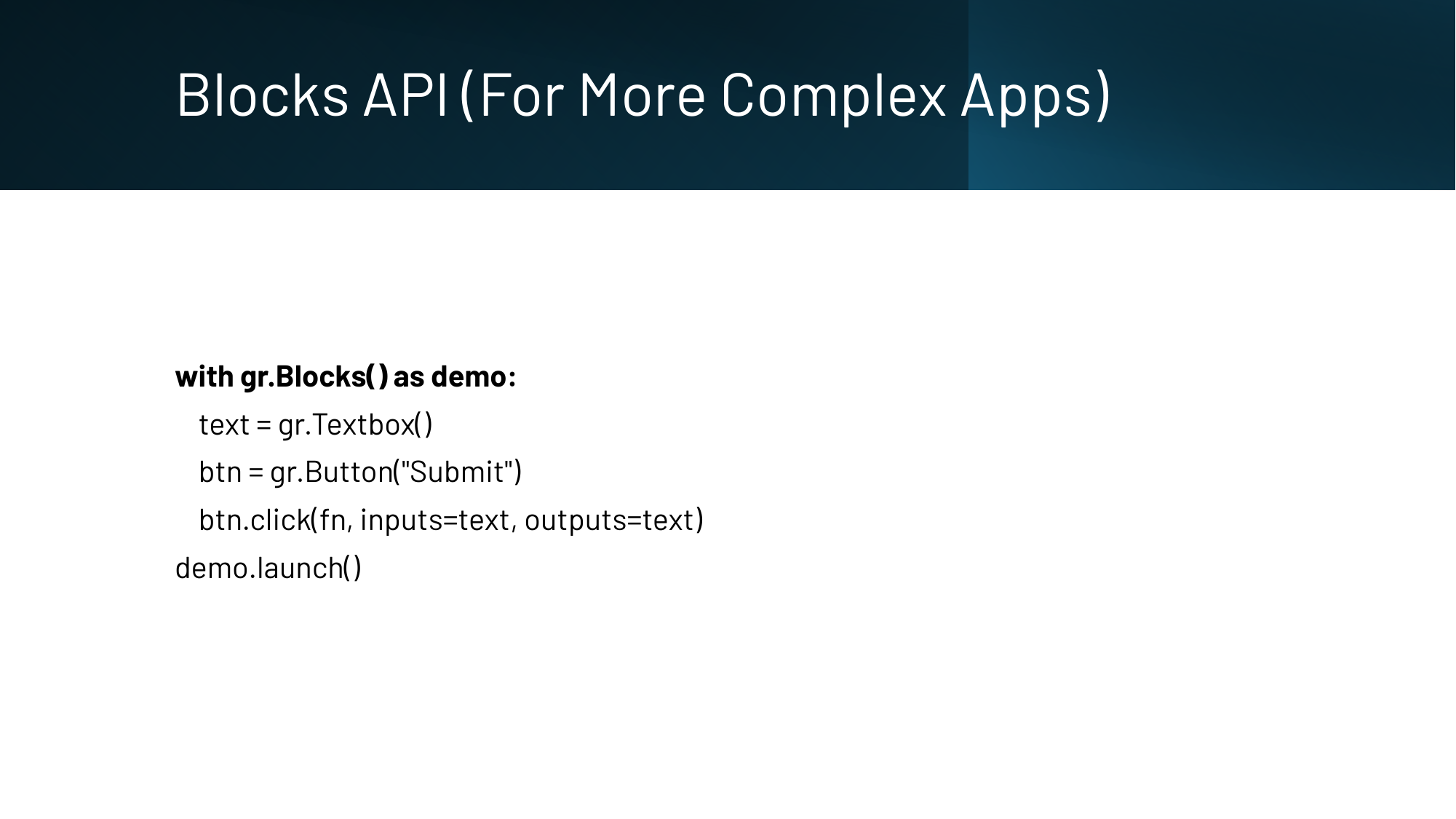

# Blocks API (For More Complex Apps)
with gr.Blocks() as demo:
    text = gr.Textbox()
    btn = gr.Button("Submit")
    btn.click(fn, inputs=text, outputs=text)
demo.launch()